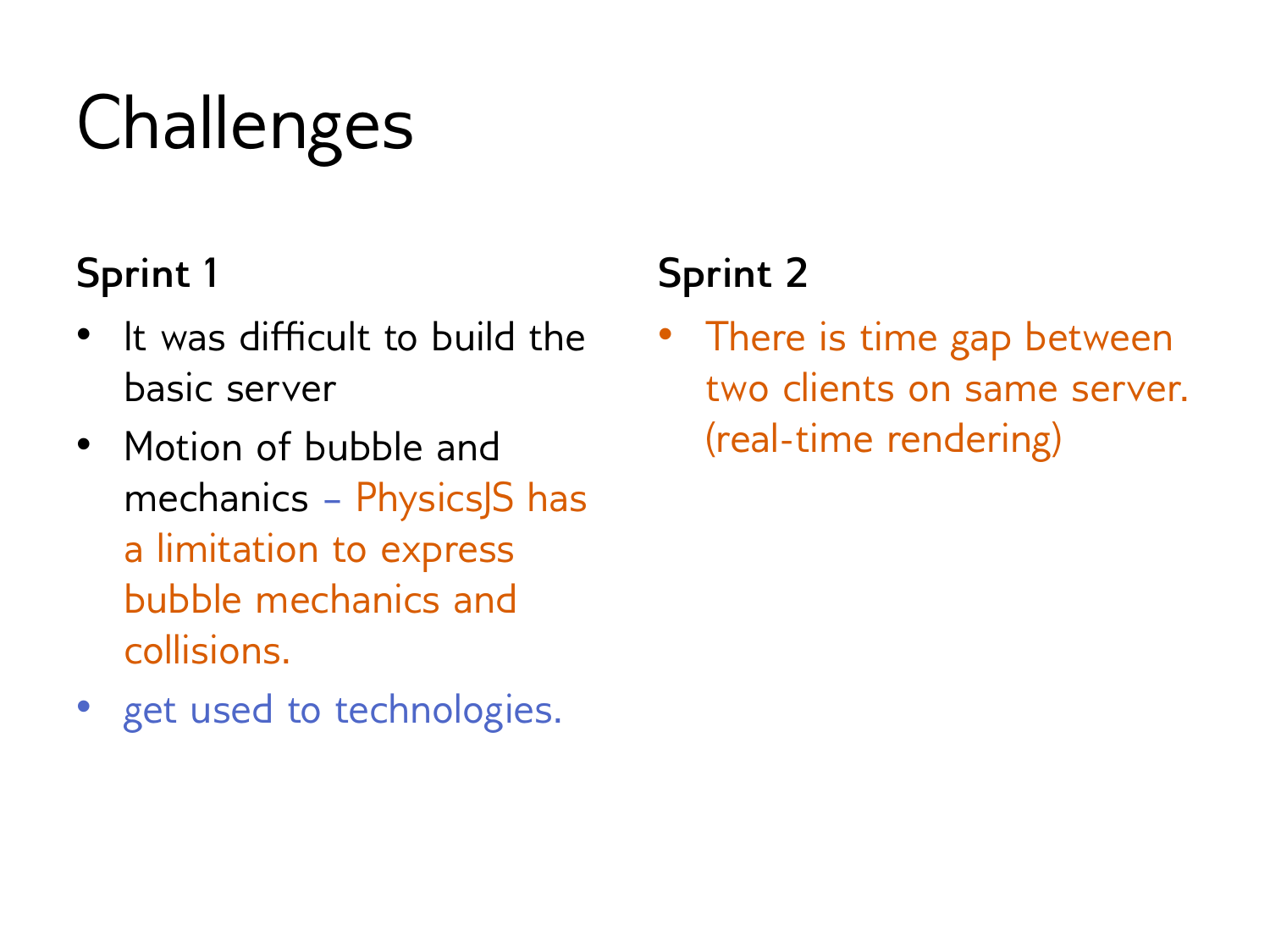

# Challenges
Sprint 1
Sprint 2
It was difficult to build the basic server
Motion of bubble and mechanics – PhysicsJS has a limitation to express bubble mechanics and collisions.
get used to technologies.
There is time gap between two clients on same server.
(real-time rendering)